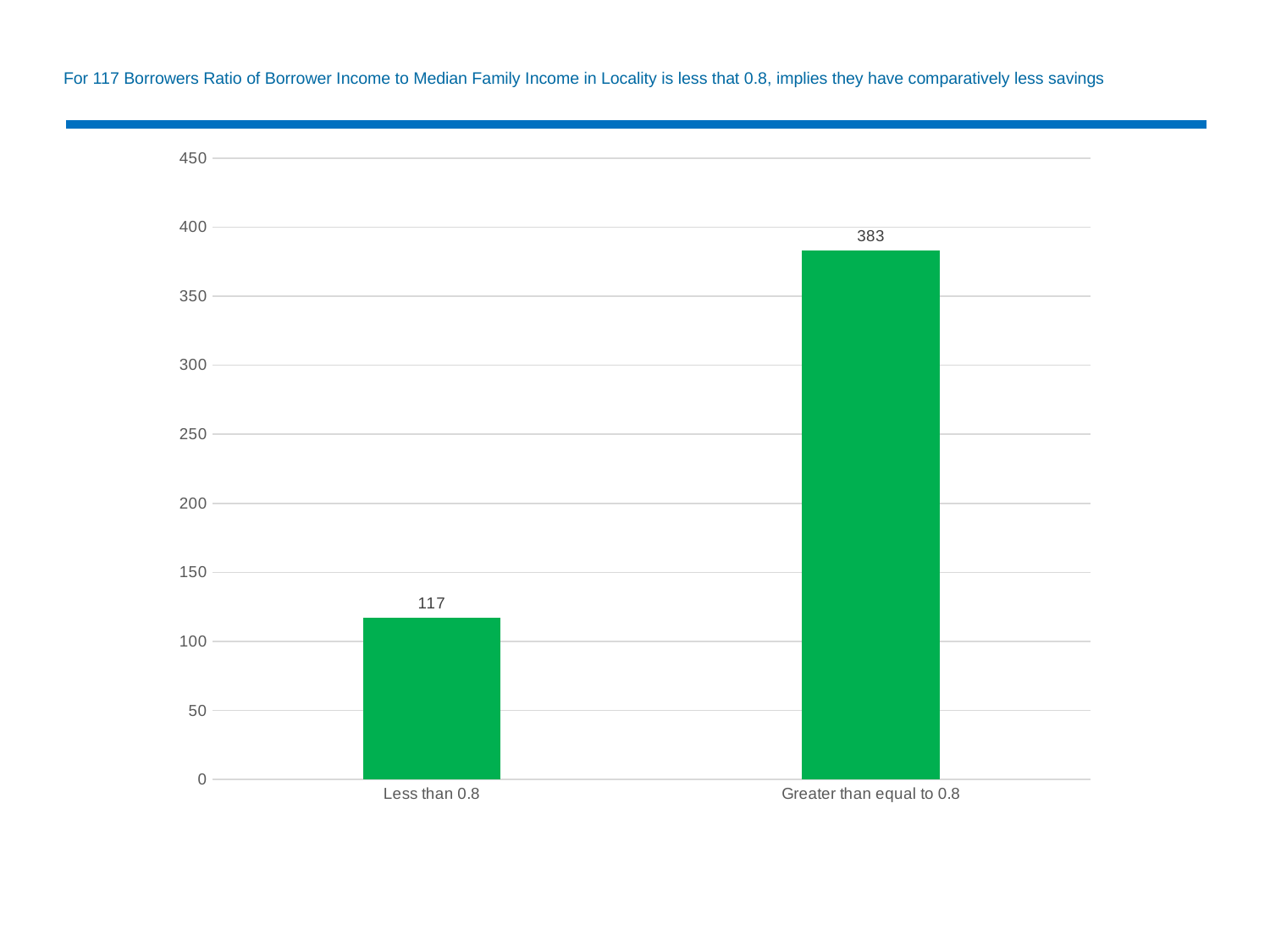

# For 117 Borrowers Ratio of Borrower Income to Median Family Income in Locality is less that 0.8, implies they have comparatively less savings

### Chart

| Category |  |
|---|---|
| Less than 0.8 | 117.0 |
| Greater than equal to 0.8 | 383.0 |